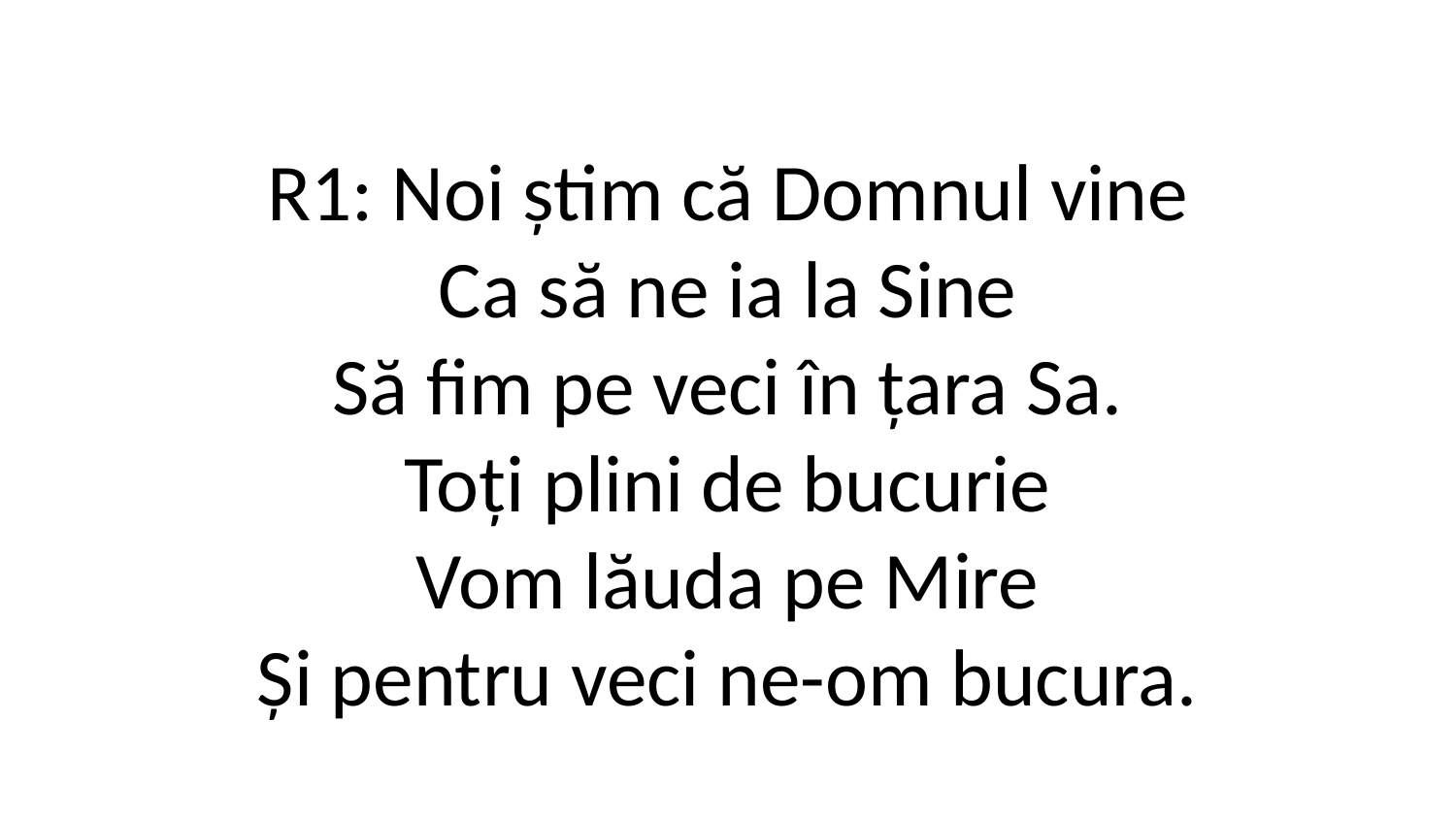

R1: Noi știm că Domnul vine
Ca să ne ia la Sine
Să fim pe veci în țara Sa.
Toți plini de bucurie
Vom lăuda pe Mire
Și pentru veci ne-om bucura.